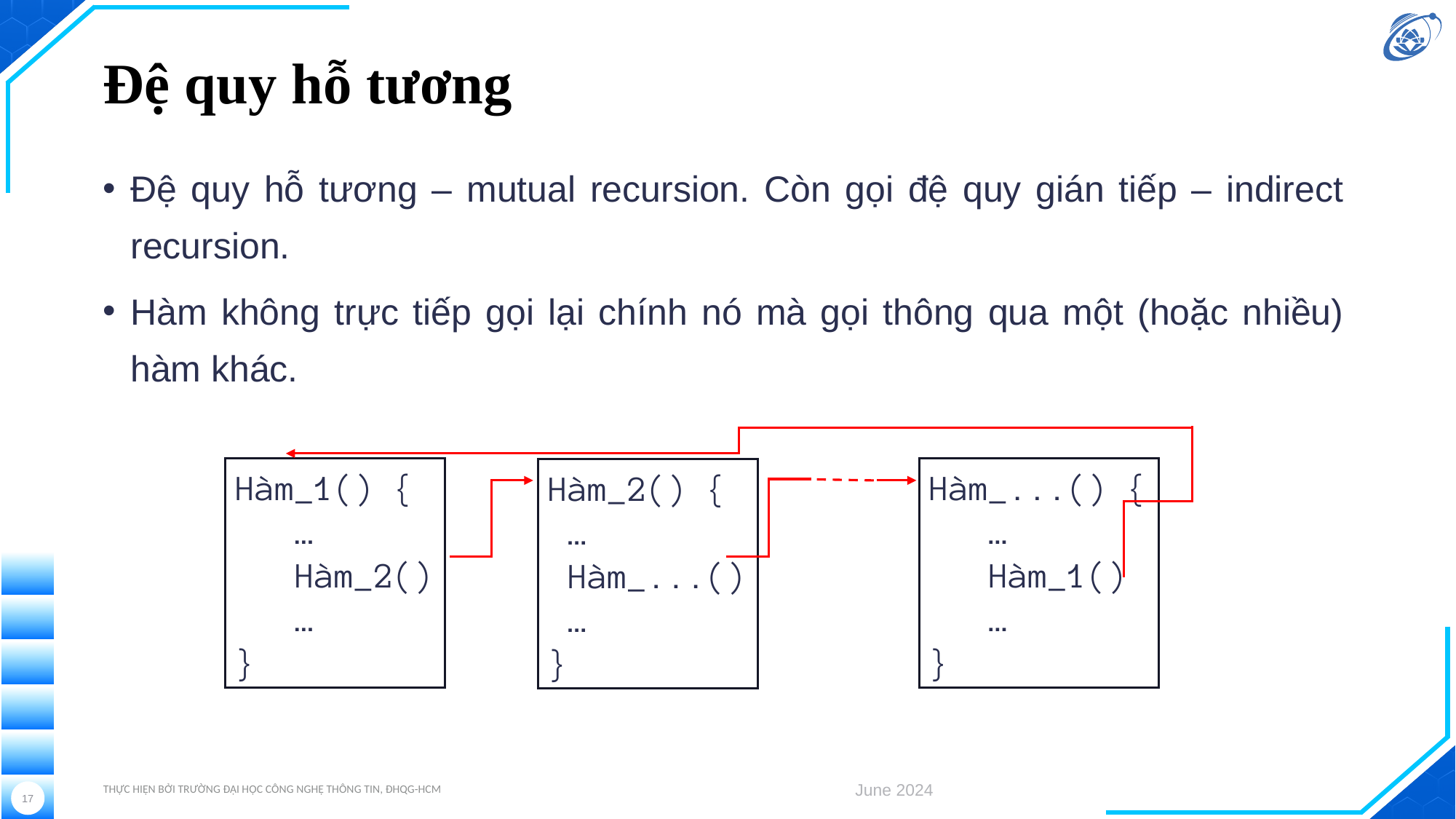

# Đệ quy hỗ tương

Đệ quy hỗ tương – mutual recursion. Còn gọi đệ quy gián tiếp – indirect recursion.
Hàm không trực tiếp gọi lại chính nó mà gọi thông qua một (hoặc nhiều) hàm khác.
Hàm_1() {
   …
   Hàm_2()
   …
}
Hàm_...() {
   …
   Hàm_1()
   …
}
Hàm_2() {
 …
 Hàm_...()
 …
}
Thực hiện bởi Trường Đại học Công nghệ Thông tin, ĐHQG-HCM
June 2024
17